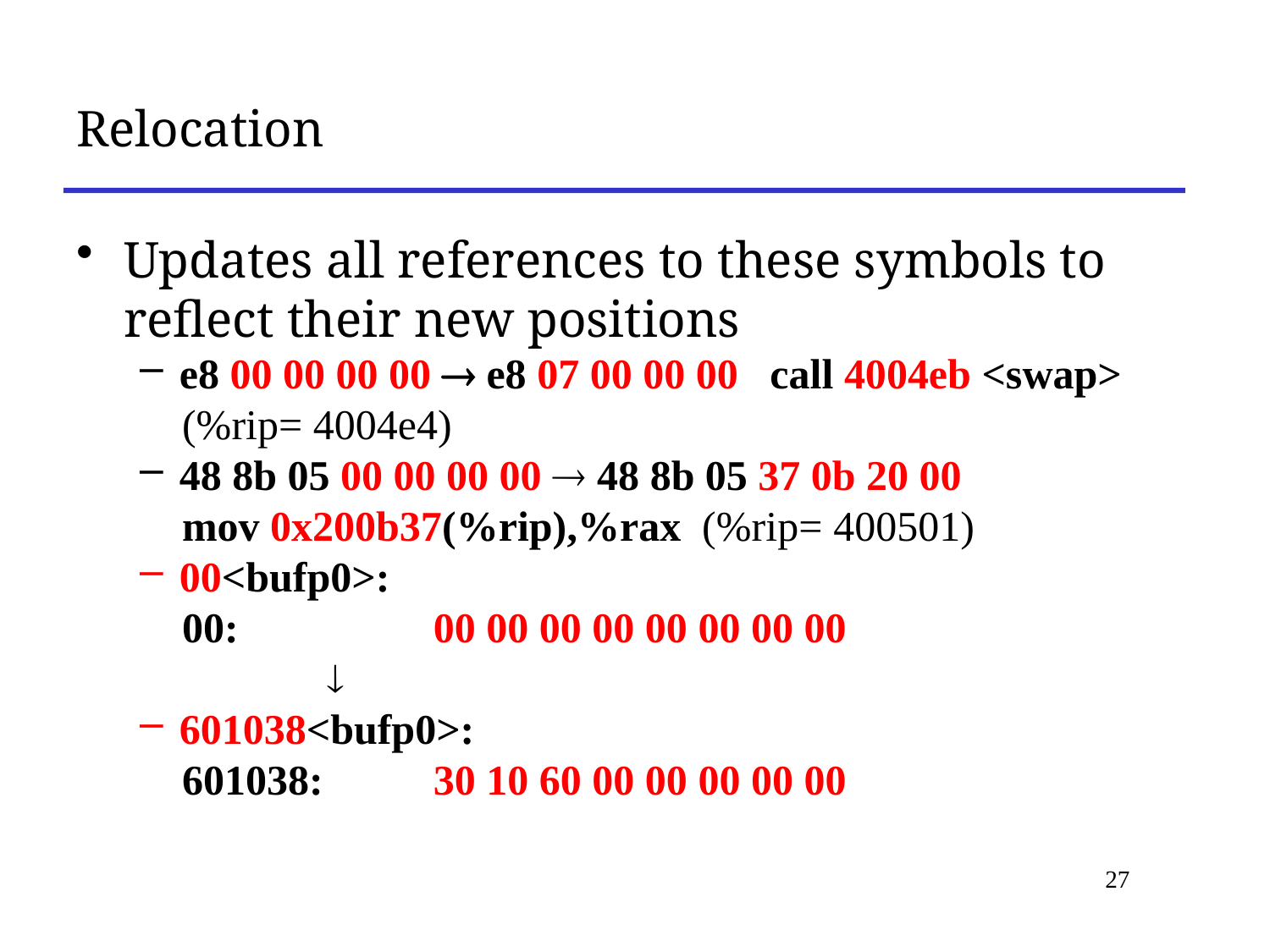

# Relocation
Updates all references to these symbols to reflect their new positions
e8 00 00 00 00 → e8 07 00 00 00   call 4004eb <swap>
    (%rip= 4004e4)
48 8b 05 00 00 00 00 → 48 8b 05 37 0b 20 00
    mov 0x200b37(%rip),%rax  (%rip= 400501)
00<bufp0>:
    00:		00 00 00 00 00 00 00 00
                 ↓
601038<bufp0>:
    601038: 	30 10 60 00 00 00 00 00

27